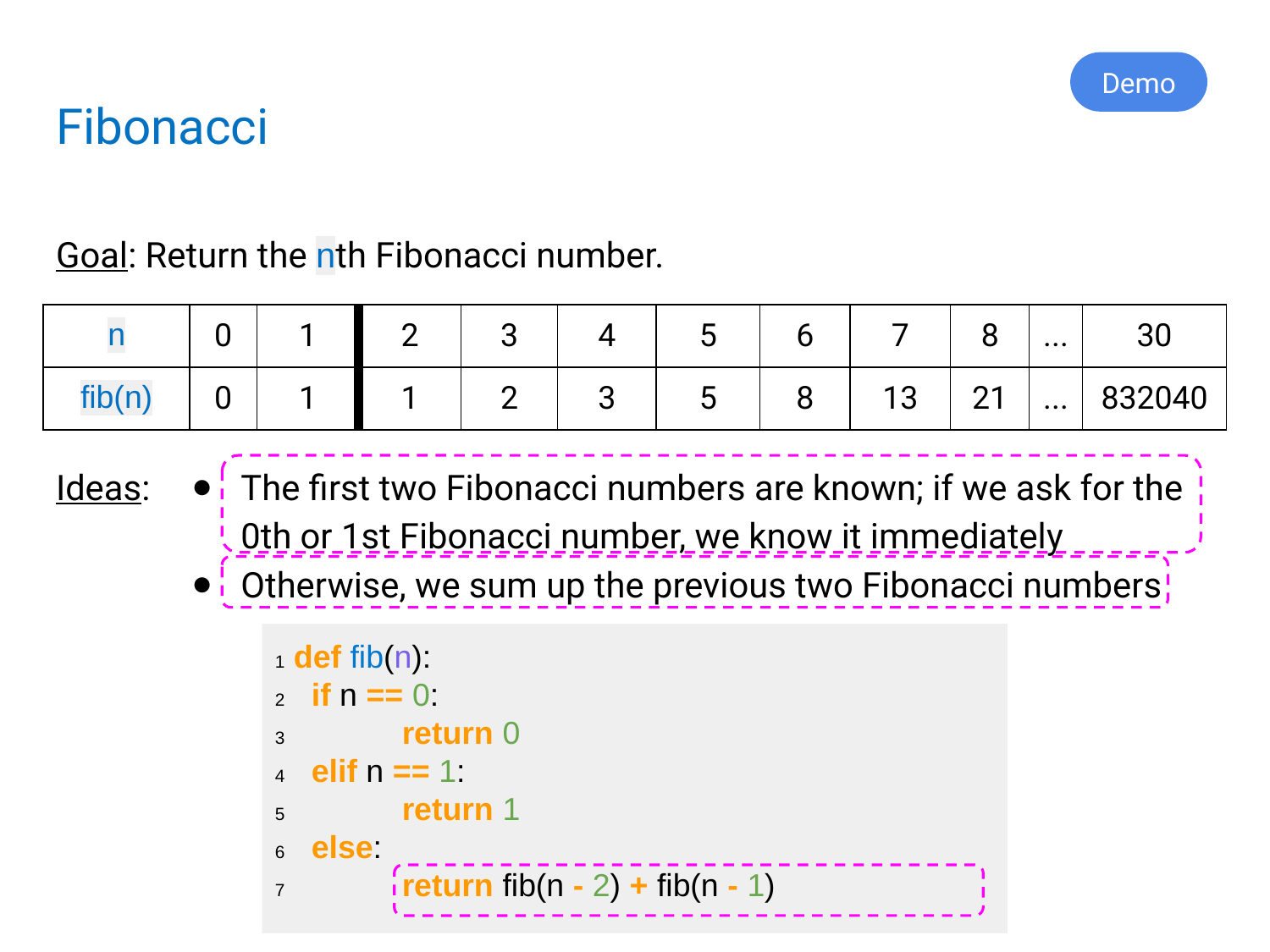

Demo
# Fibonacci
Goal: Return the nth Fibonacci number.
| n | 0 | 1 | 2 | 3 | 4 | 5 | 6 | 7 | 8 | ... | 30 |
| --- | --- | --- | --- | --- | --- | --- | --- | --- | --- | --- | --- |
| fib(n) | 0 | 1 | 1 | 2 | 3 | 5 | 8 | 13 | 21 | ... | 832040 |
The first two Fibonacci numbers are known; if we ask for the 0th or 1st Fibonacci number, we know it immediately
Otherwise, we sum up the previous two Fibonacci numbers
Ideas:

1 def fib(n):

1 def fib(n):
2	 if n == 0:
3		 return 0
4	 elif n == 1:
5		 return 1

1 def fib(n):
2   if n == 0:
3	return 0
4   elif n == 1:
5	return 1
6   else:
7	return fib(n - 2) + fib(n - 1)